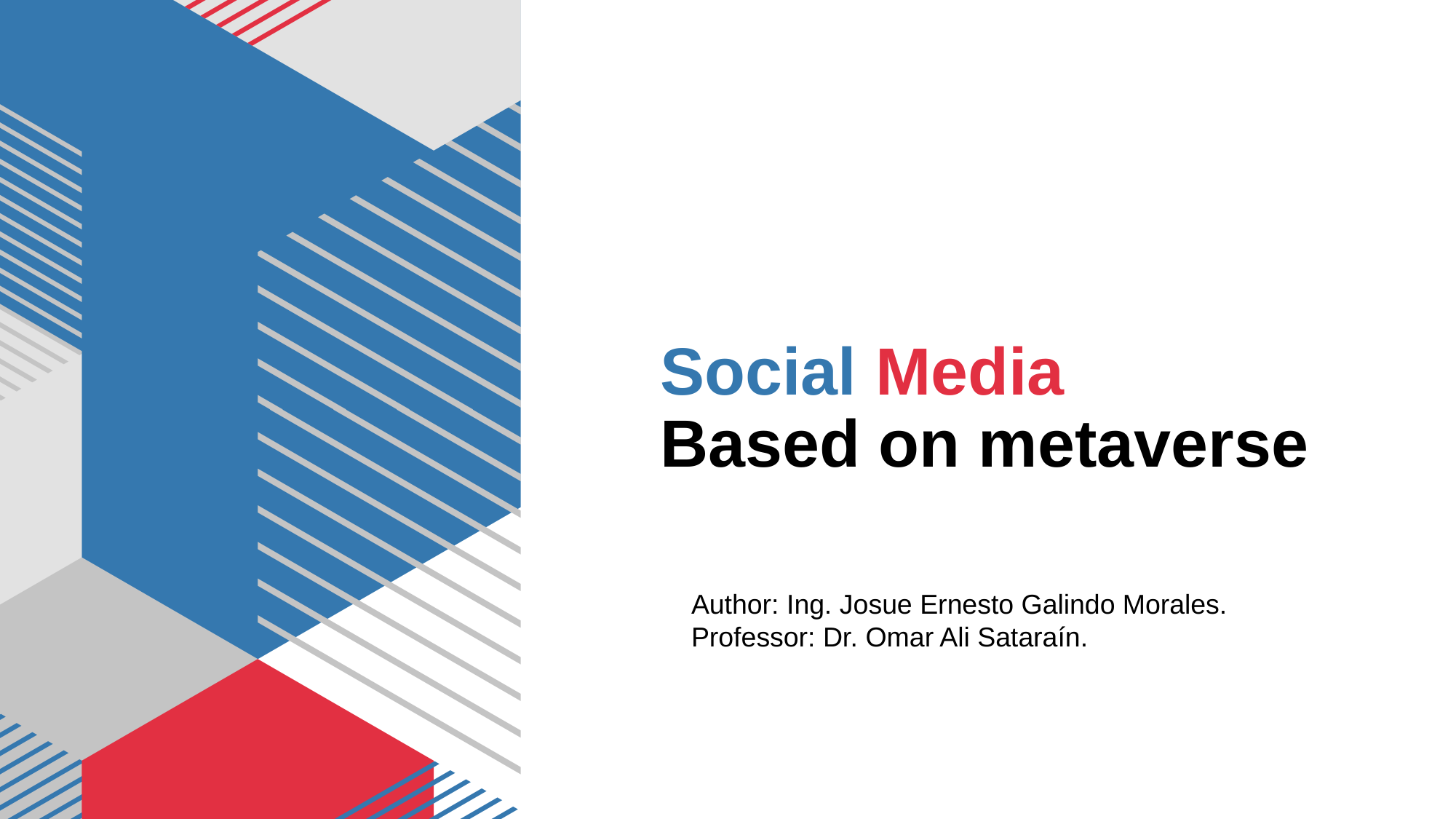

# Social Media Based on metaverse
Author: Ing. Josue Ernesto Galindo Morales.
Professor: Dr. Omar Ali Sataraín.